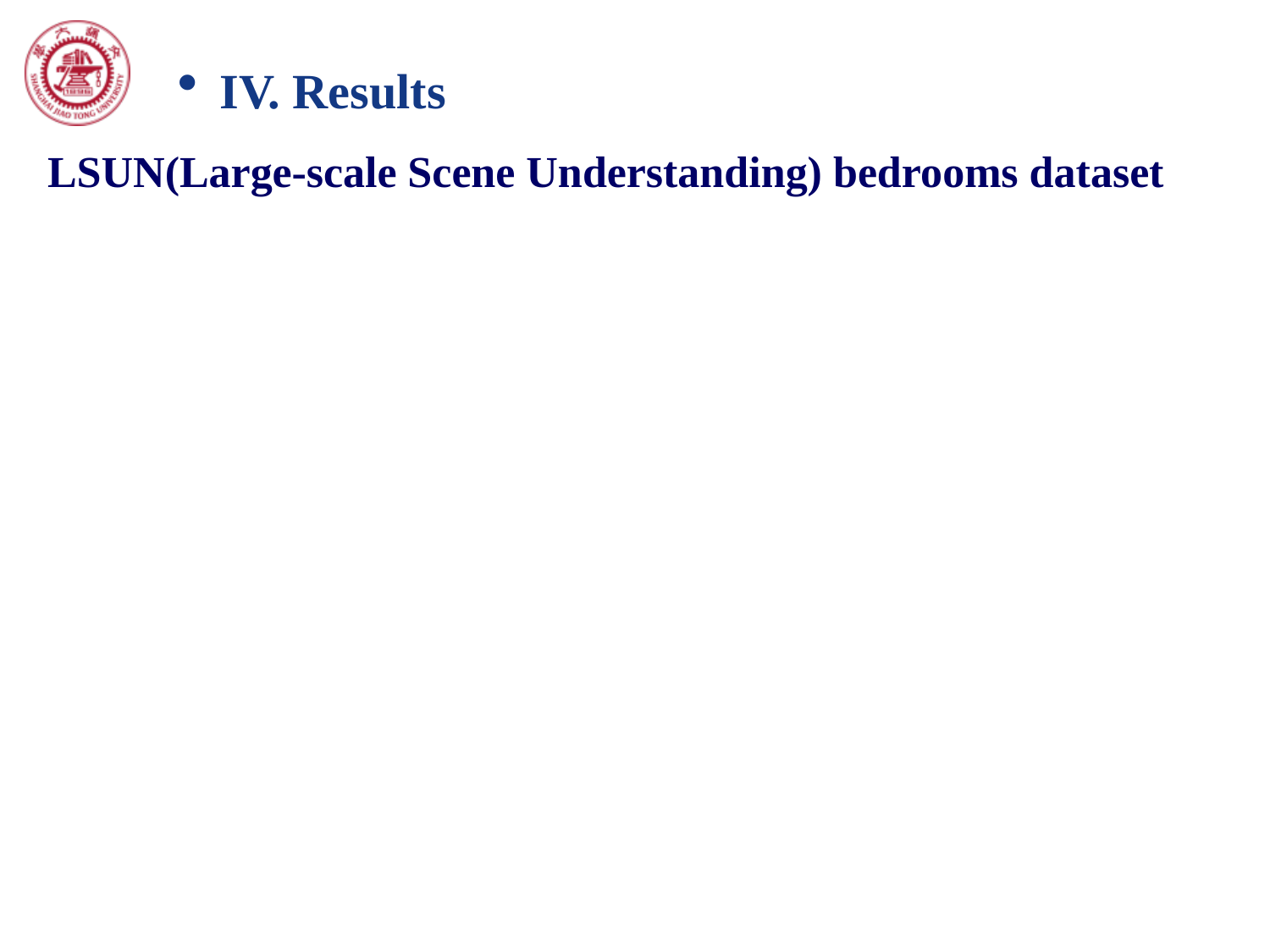

IV. Results
LSUN(Large-scale Scene Understanding) bedrooms dataset